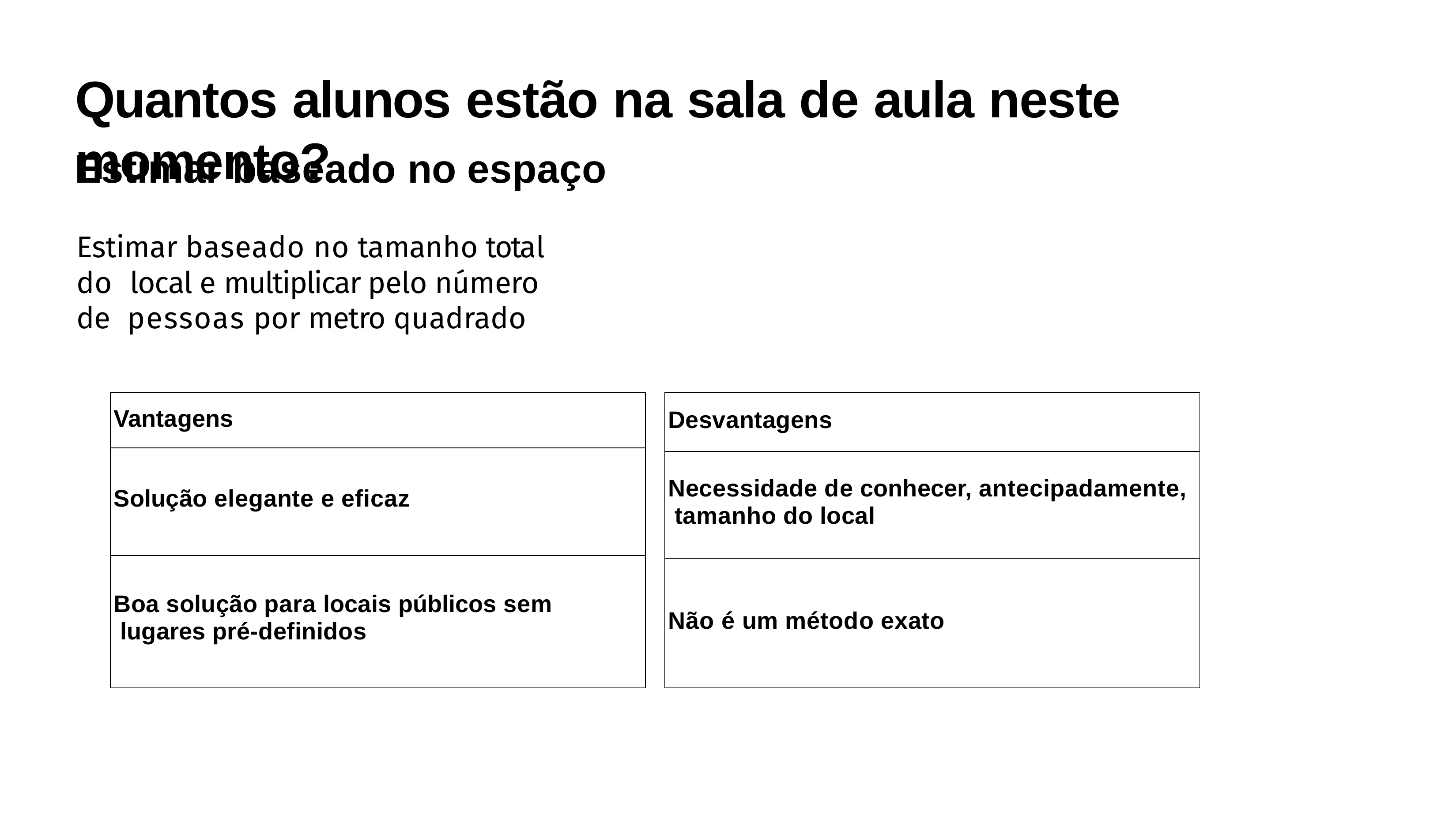

# Quantos alunos estão na sala de aula neste momento?
Estimar baseado no espaço
Estimar baseado no tamanho total do  local e multiplicar pelo número de  pessoas por metro quadrado
| Vantagens |
| --- |
| Solução elegante e eficaz |
| Boa solução para locais públicos sem lugares pré-definidos |
| Desvantagens |
| --- |
| Necessidade de conhecer, antecipadamente, tamanho do local |
| Não é um método exato |